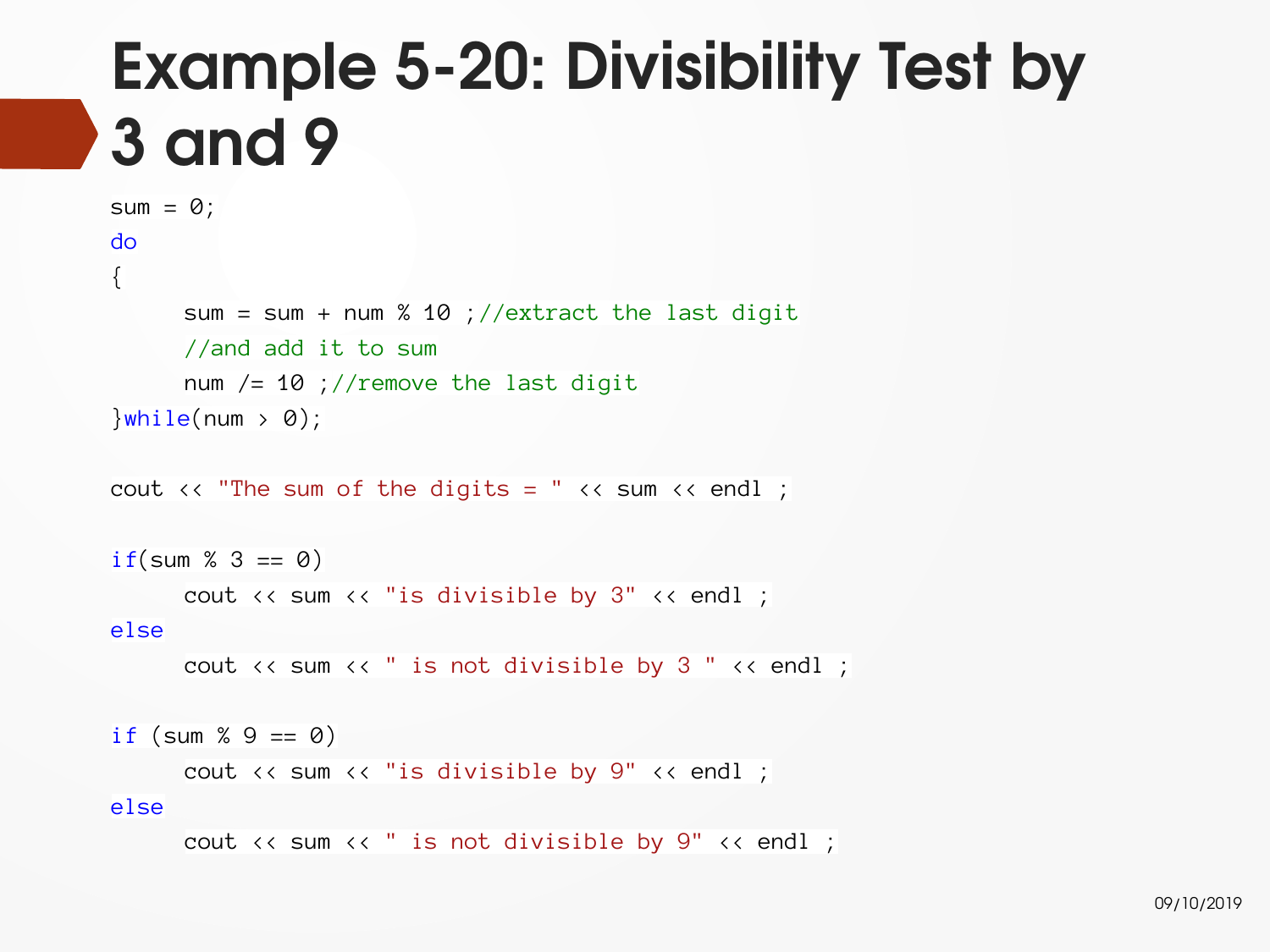

# Example 5-20: Divisibility Test by 3 and 9
sum = 0;
do
{
	sum = sum + num % 10 ;	//extract the last digit
					//and add it to sum
	num /= 10 ;			//remove the last digit
}while(num > 0);

cout << "The sum of the digits = " << sum << endl ;

if(sum % 3 == 0)
	cout << sum << "is divisible by 3" << endl ;
else
	cout << sum << " is not divisible by 3 " << endl ;

if (sum % 9 == 0)
	cout << sum << "is divisible by 9" << endl ;
else
	cout << sum << " is not divisible by 9" << endl ;

09/10/2019